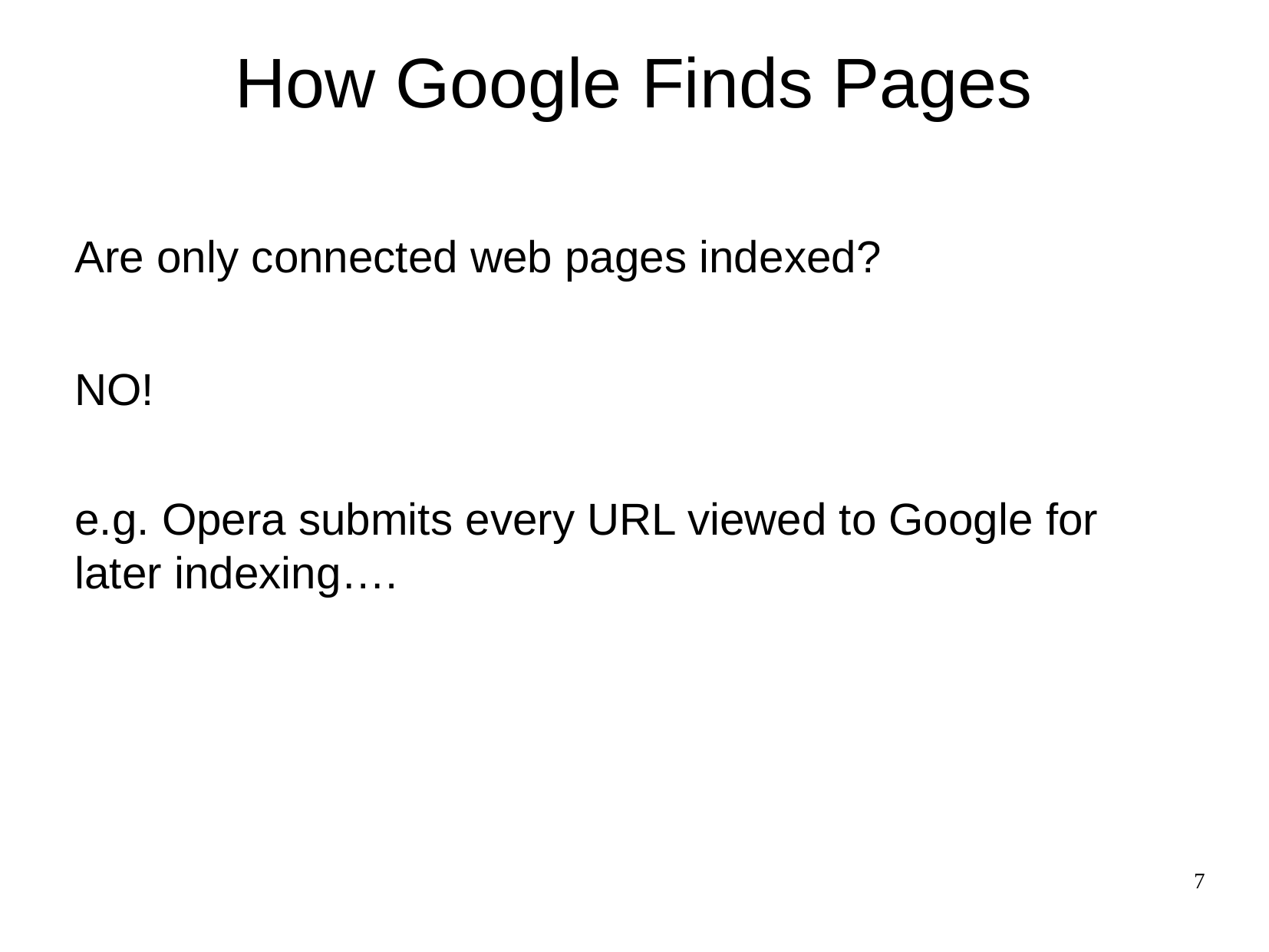

How Google Finds Pages
Are only connected web pages indexed?

NO!

e.g. Opera submits every URL viewed to Google for later indexing….
7